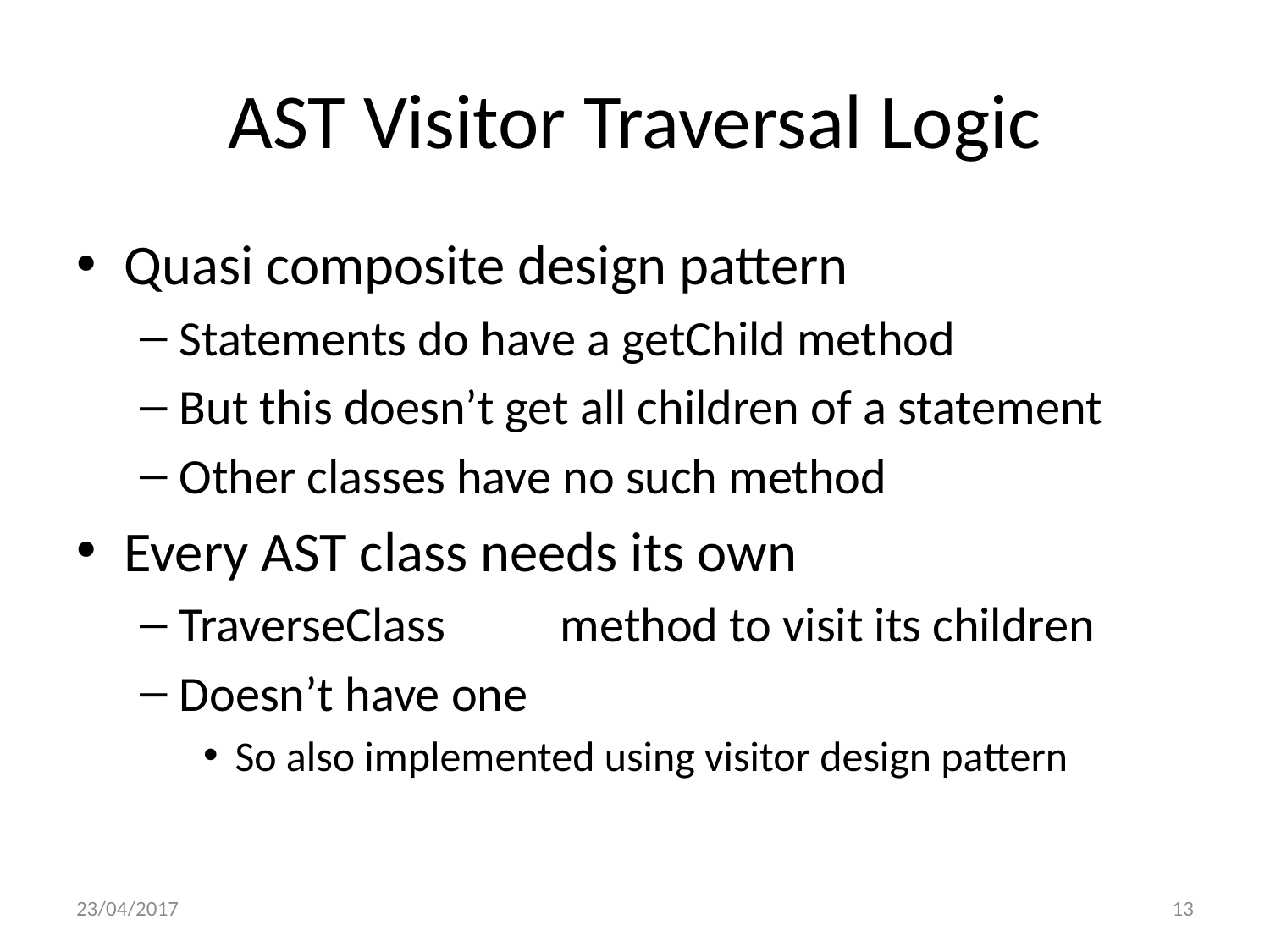

# AST Visitor Traversal Logic
Quasi composite design pattern
Statements do have a getChild method
But this doesn’t get all children of a statement
Other classes have no such method
Every AST class needs its own
TraverseClass	method to visit its children
Doesn’t have one
So also implemented using visitor design pattern
23/04/2017
13